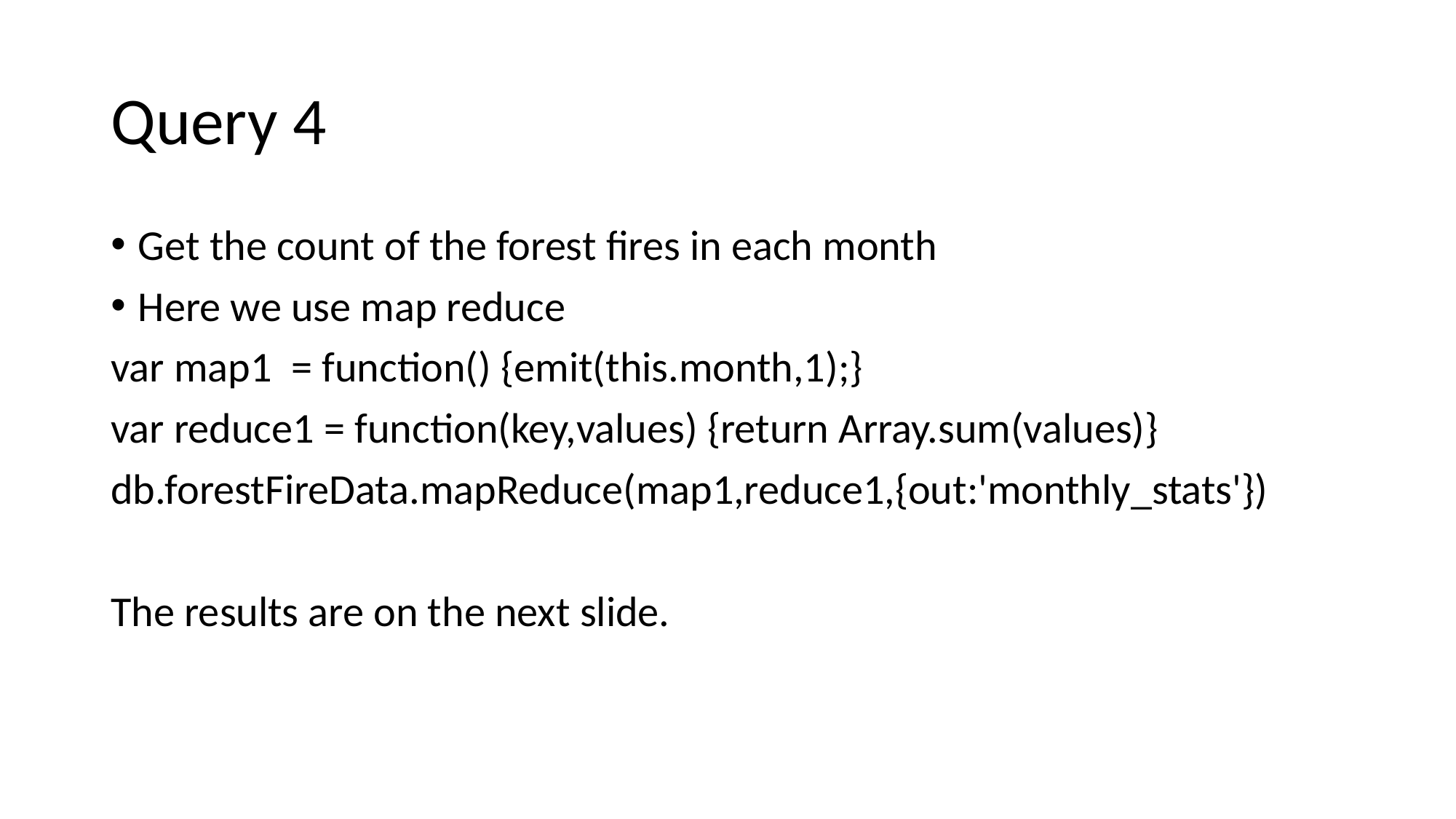

# Query 4
Get the count of the forest fires in each month
Here we use map reduce
var map1  = function() {emit(this.month,1);}
var reduce1 = function(key,values) {return Array.sum(values)}
db.forestFireData.mapReduce(map1,reduce1,{out:'monthly_stats'})

The results are on the next slide.